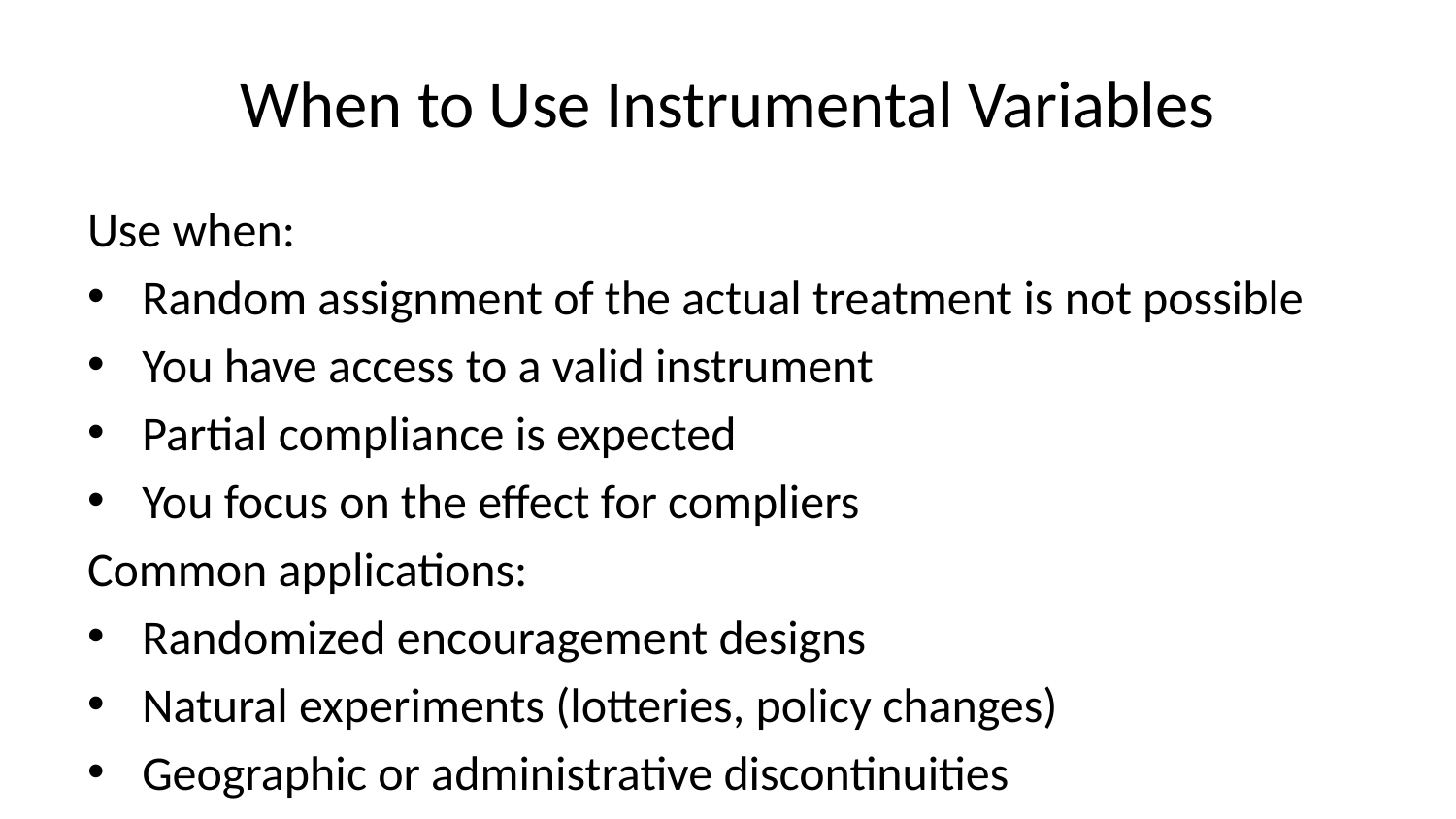

# When to Use Instrumental Variables
Use when:
Random assignment of the actual treatment is not possible
You have access to a valid instrument
Partial compliance is expected
You focus on the effect for compliers
Common applications:
Randomized encouragement designs
Natural experiments (lotteries, policy changes)
Geographic or administrative discontinuities